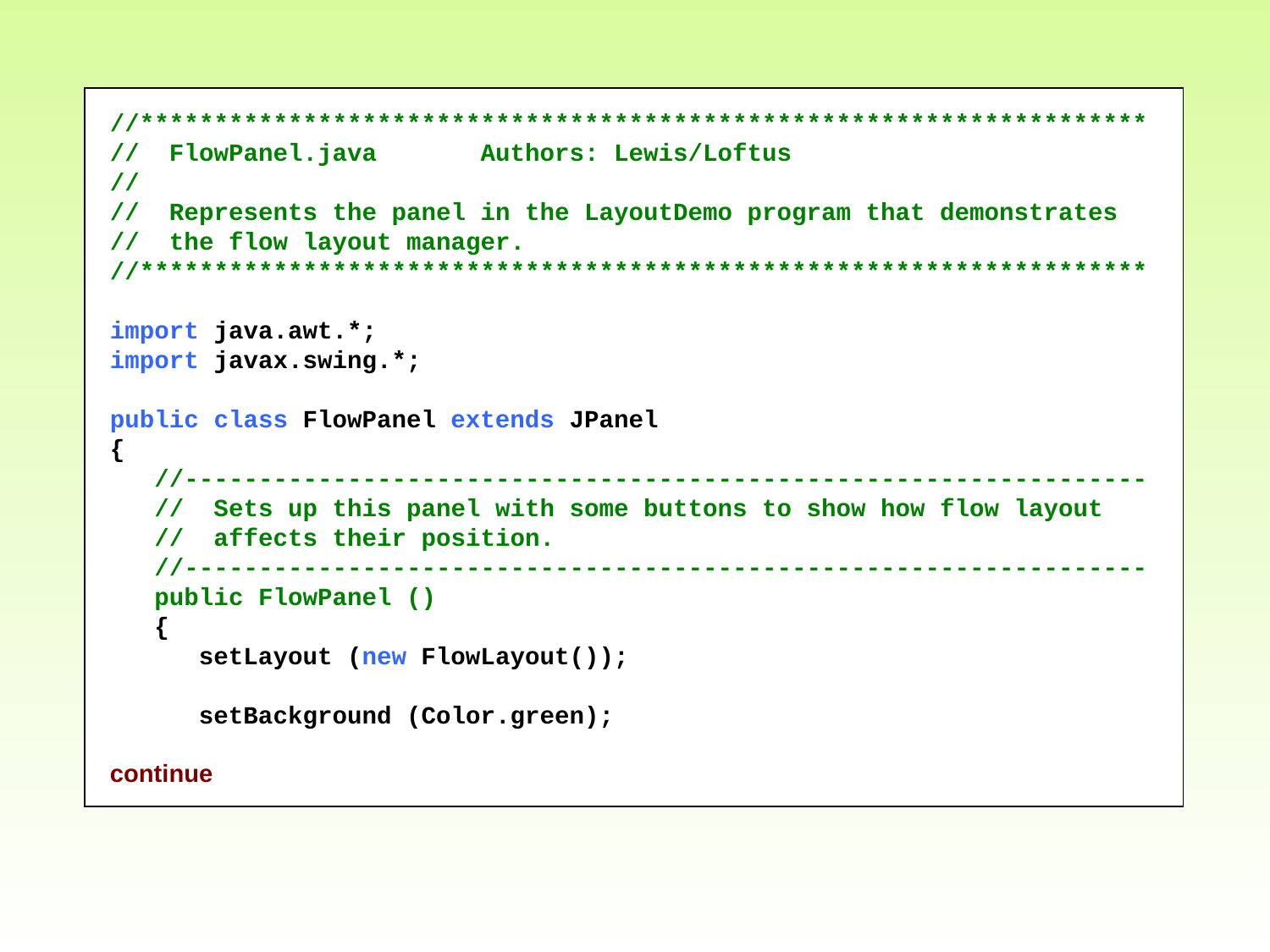

//********************************************************************
//  FlowPanel.java       Authors: Lewis/Loftus
//
//  Represents the panel in the LayoutDemo program that demonstrates
//  the flow layout manager.
//********************************************************************

import java.awt.*;
import javax.swing.*;

public class FlowPanel extends JPanel
{
   //-----------------------------------------------------------------
   //  Sets up this panel with some buttons to show how flow layout
   //  affects their position.
   //-----------------------------------------------------------------
   public FlowPanel ()
   {
      setLayout (new FlowLayout());

      setBackground (Color.green);

continue